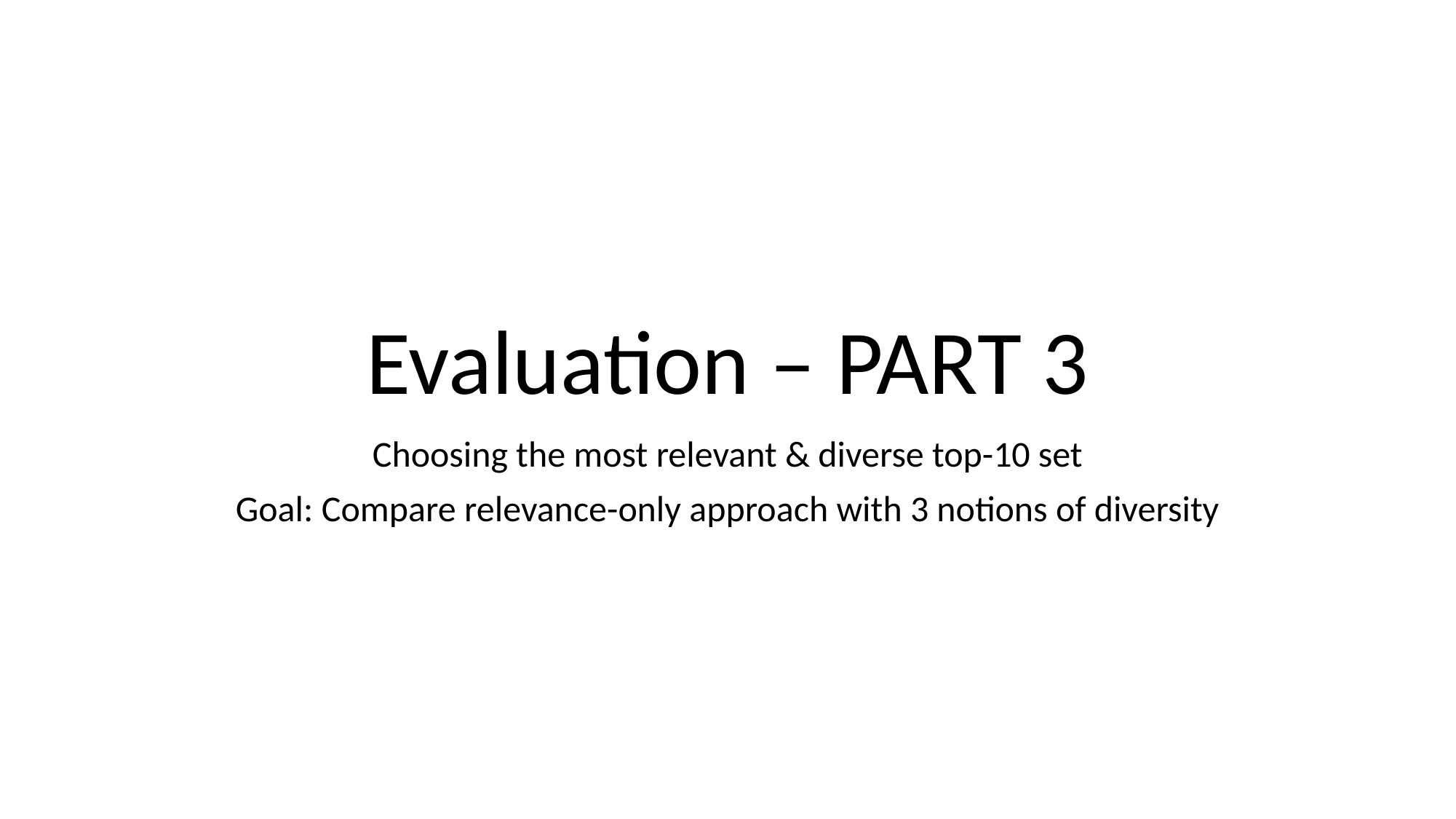

# Evaluation – PART 3
Choosing the most relevant & diverse top-10 set
Goal: Compare relevance-only approach with 3 notions of diversity